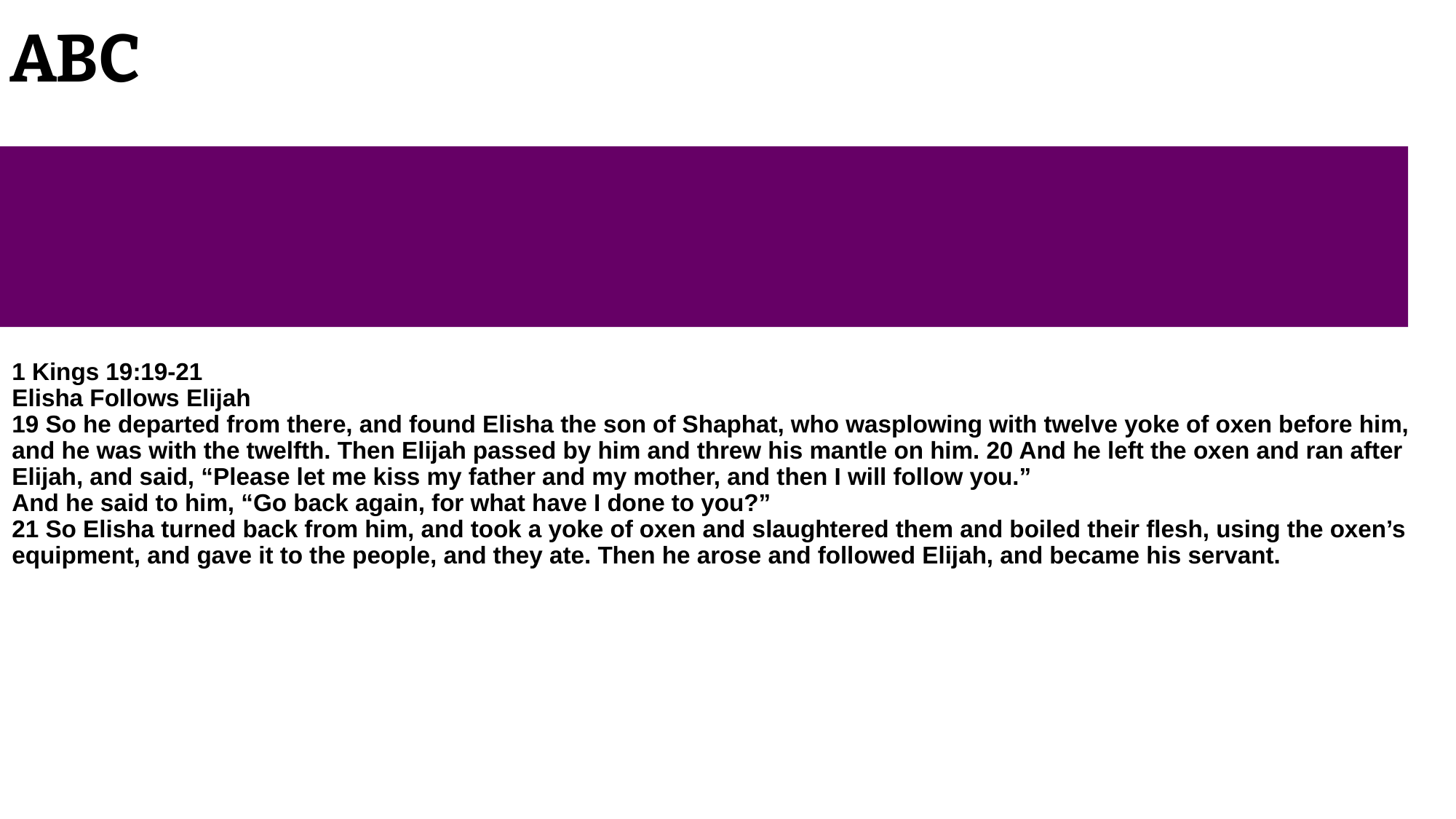

# ABC

1 Kings 19:19-21
Elisha Follows Elijah
19 So he departed from there, and found Elisha the son of Shaphat, who wasplowing with twelve yoke of oxen before him, and he was with the twelfth. Then Elijah passed by him and threw his mantle on him. 20 And he left the oxen and ran after Elijah, and said, “Please let me kiss my father and my mother, and then I will follow you.”
And he said to him, “Go back again, for what have I done to you?”
21 So Elisha turned back from him, and took a yoke of oxen and slaughtered them and boiled their flesh, using the oxen’s equipment, and gave it to the people, and they ate. Then he arose and followed Elijah, and became his servant.